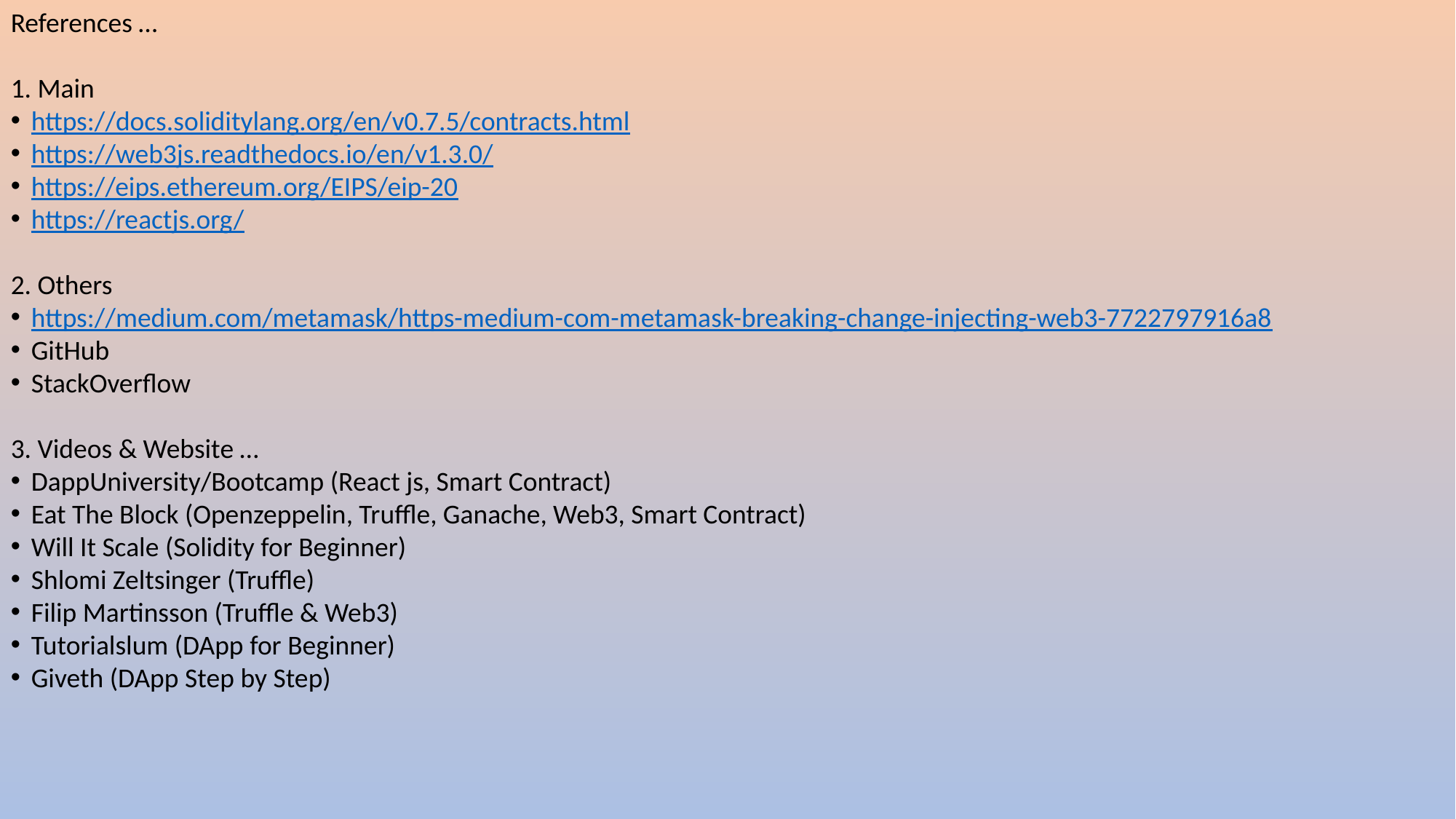

References …

1. Main
https://docs.soliditylang.org/en/v0.7.5/contracts.html
https://web3js.readthedocs.io/en/v1.3.0/
https://eips.ethereum.org/EIPS/eip-20
https://reactjs.org/

2. Others
https://medium.com/metamask/https-medium-com-metamask-breaking-change-injecting-web3-7722797916a8
GitHub
StackOverflow

3. Videos & Website …
DappUniversity/Bootcamp (React js, Smart Contract)
Eat The Block (Openzeppelin, Truffle, Ganache, Web3, Smart Contract)
Will It Scale (Solidity for Beginner)
Shlomi Zeltsinger (Truffle)
Filip Martinsson (Truffle & Web3)
Tutorialslum (DApp for Beginner)
Giveth (DApp Step by Step)